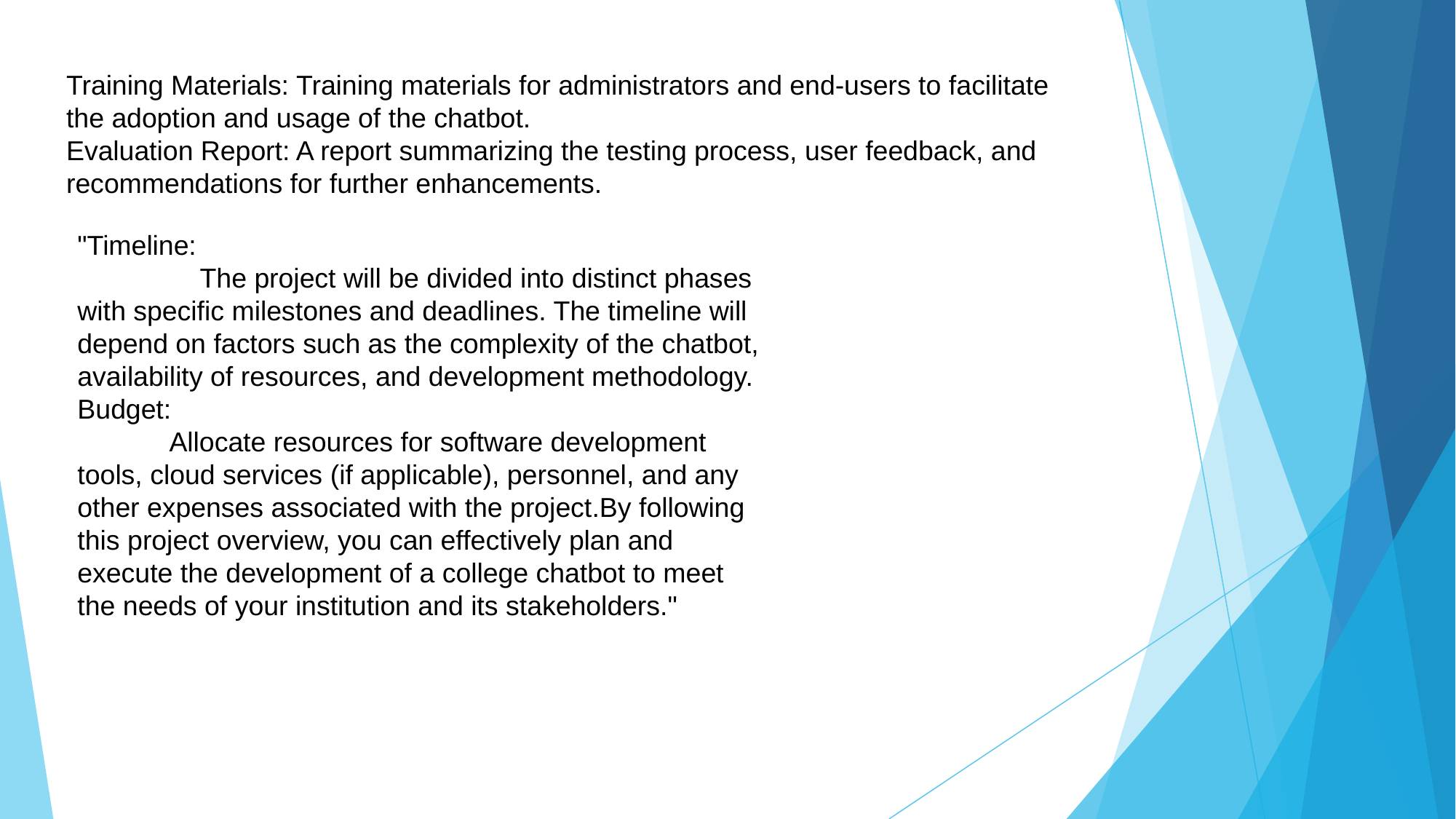

Training Materials: Training materials for administrators and end-users to facilitate the adoption and usage of the chatbot.
Evaluation Report: A report summarizing the testing process, user feedback, and recommendations for further enhancements.
"Timeline:
                The project will be divided into distinct phases with specific milestones and deadlines. The timeline will depend on factors such as the complexity of the chatbot, availability of resources, and development methodology.
Budget:
            Allocate resources for software development tools, cloud services (if applicable), personnel, and any other expenses associated with the project.By following this project overview, you can effectively plan and execute the development of a college chatbot to meet the needs of your institution and its stakeholders."